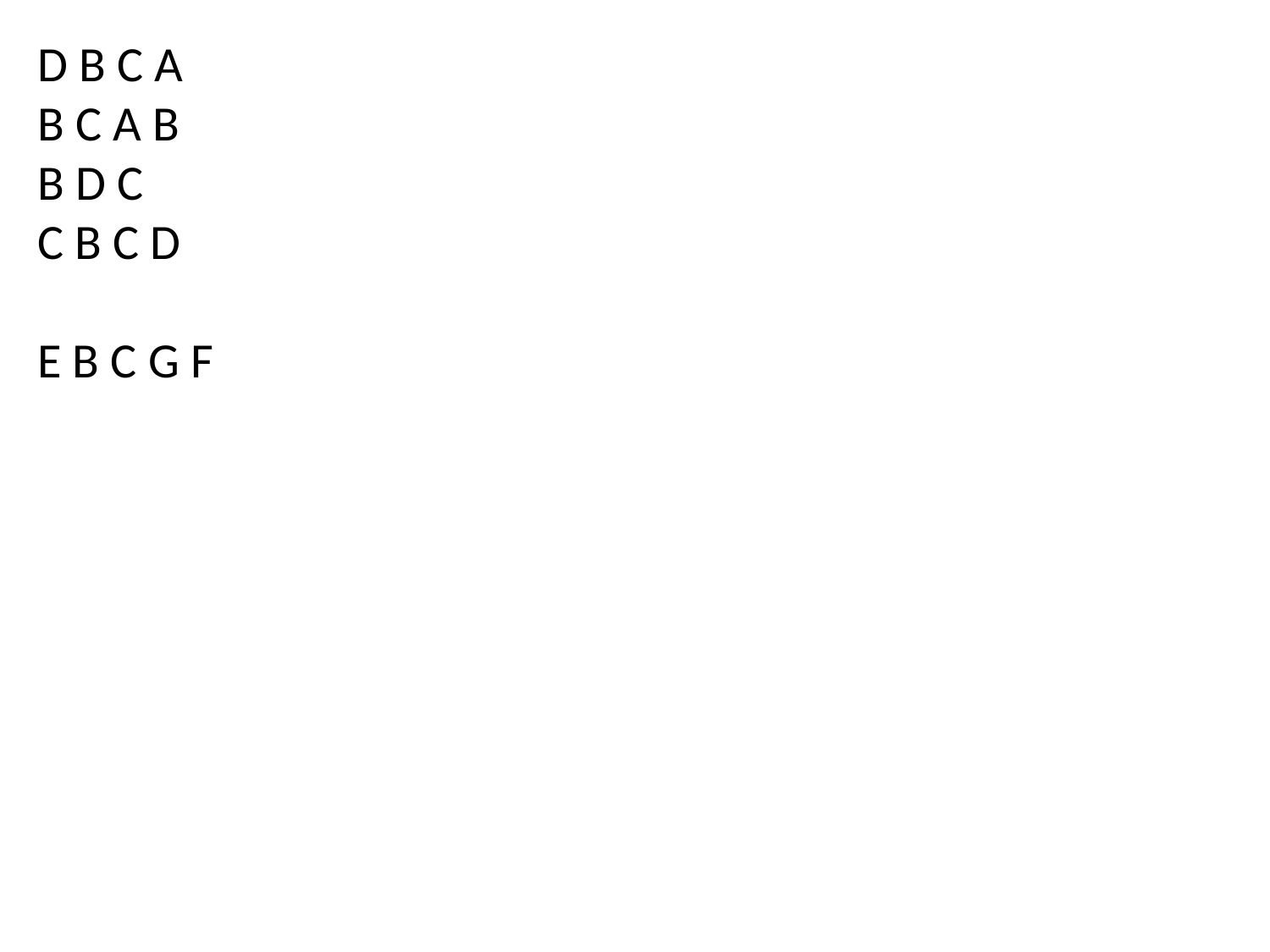

D B C A
B C A B
B D C
C B C D

E B C G F